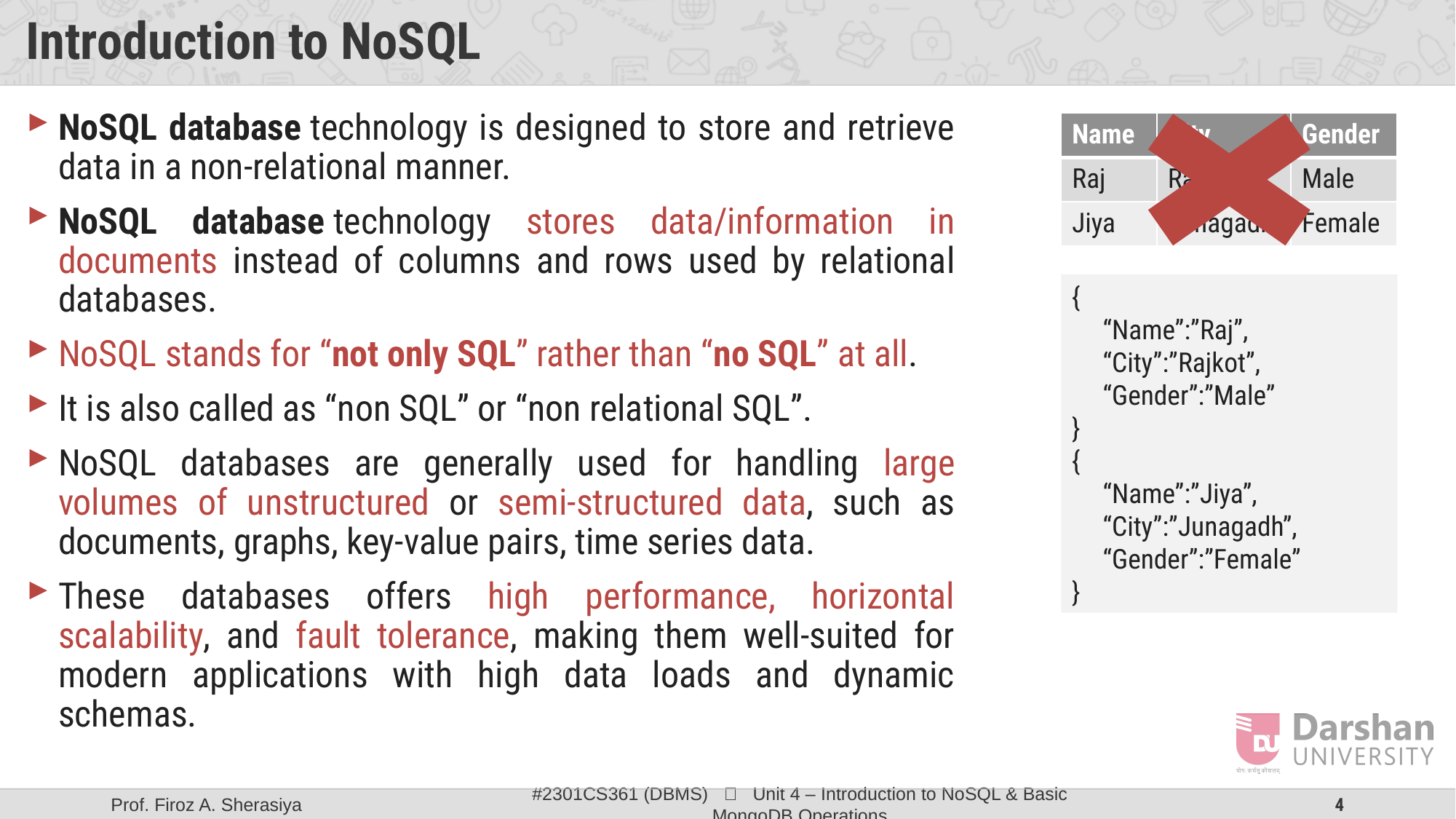

# Introduction to NoSQL

NoSQL database technology is designed to store and retrieve data in a non-relational manner.
NoSQL database technology stores data/information in documents instead of columns and rows used by relational databases.
NoSQL stands for “not only SQL” rather than “no SQL” at all.
It is also called as “non SQL” or “non relational SQL”.
NoSQL databases are generally used for handling large volumes of unstructured or semi-structured data, such as documents, graphs, key-value pairs, time series data.
These databases offers high performance, horizontal scalability, and fault tolerance, making them well-suited for modern applications with high data loads and dynamic schemas.
| Name | City | Gender |
| --- | --- | --- |
| Raj | Rajkot | Male |
| Jiya | Junagadh | Female |
{
     “Name”:”Raj”,
     “City”:”Rajkot”,
     “Gender”:”Male”
}
{
     “Name”:”Jiya”,
     “City”:”Junagadh”,
     “Gender”:”Female”
}